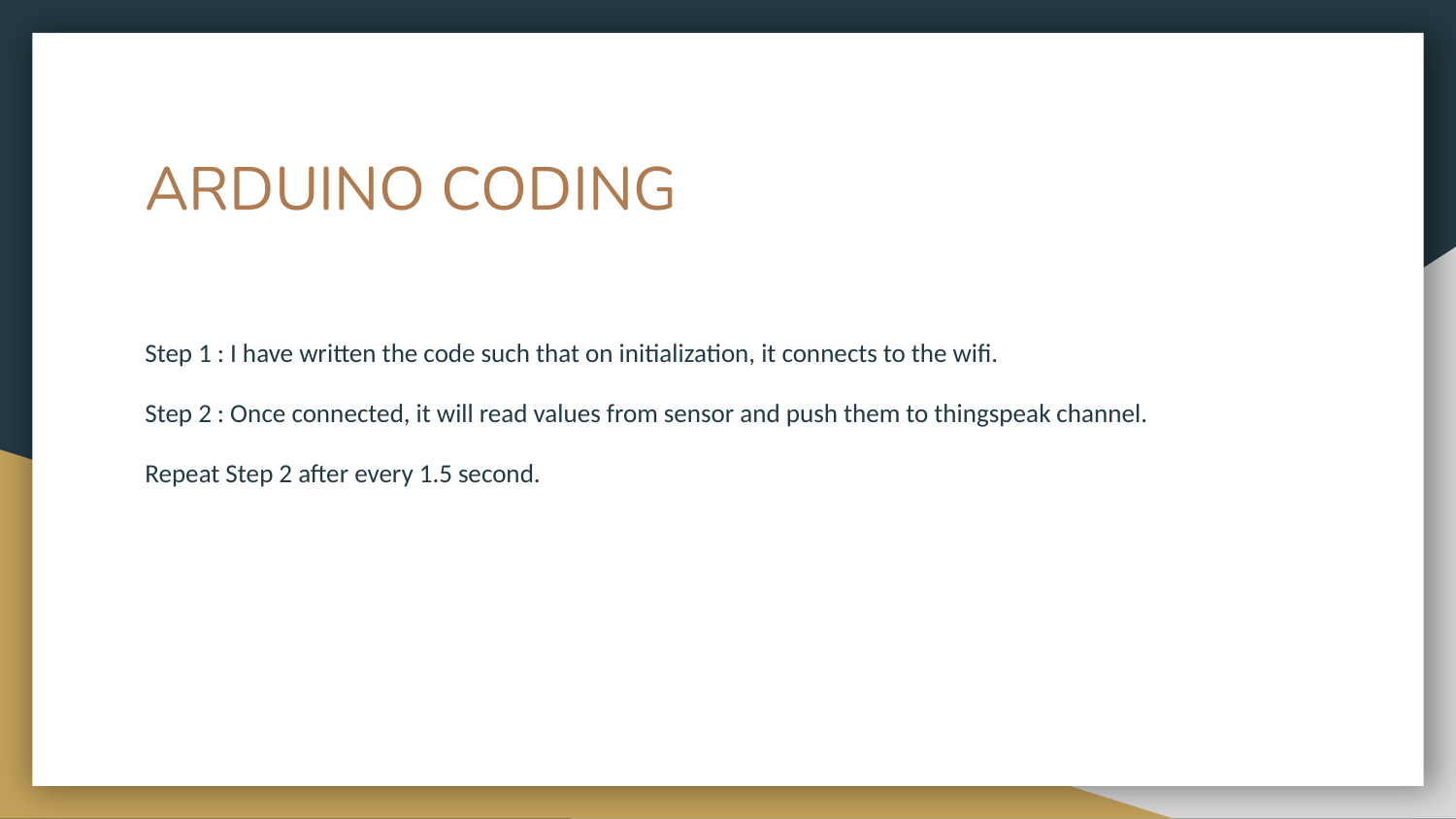

# ARDUINO CODING
Step 1 : I have written the code such that on initialization, it connects to the wifi.
Step 2 : Once connected, it will read values from sensor and push them to thingspeak channel.
Repeat Step 2 after every 1.5 second.